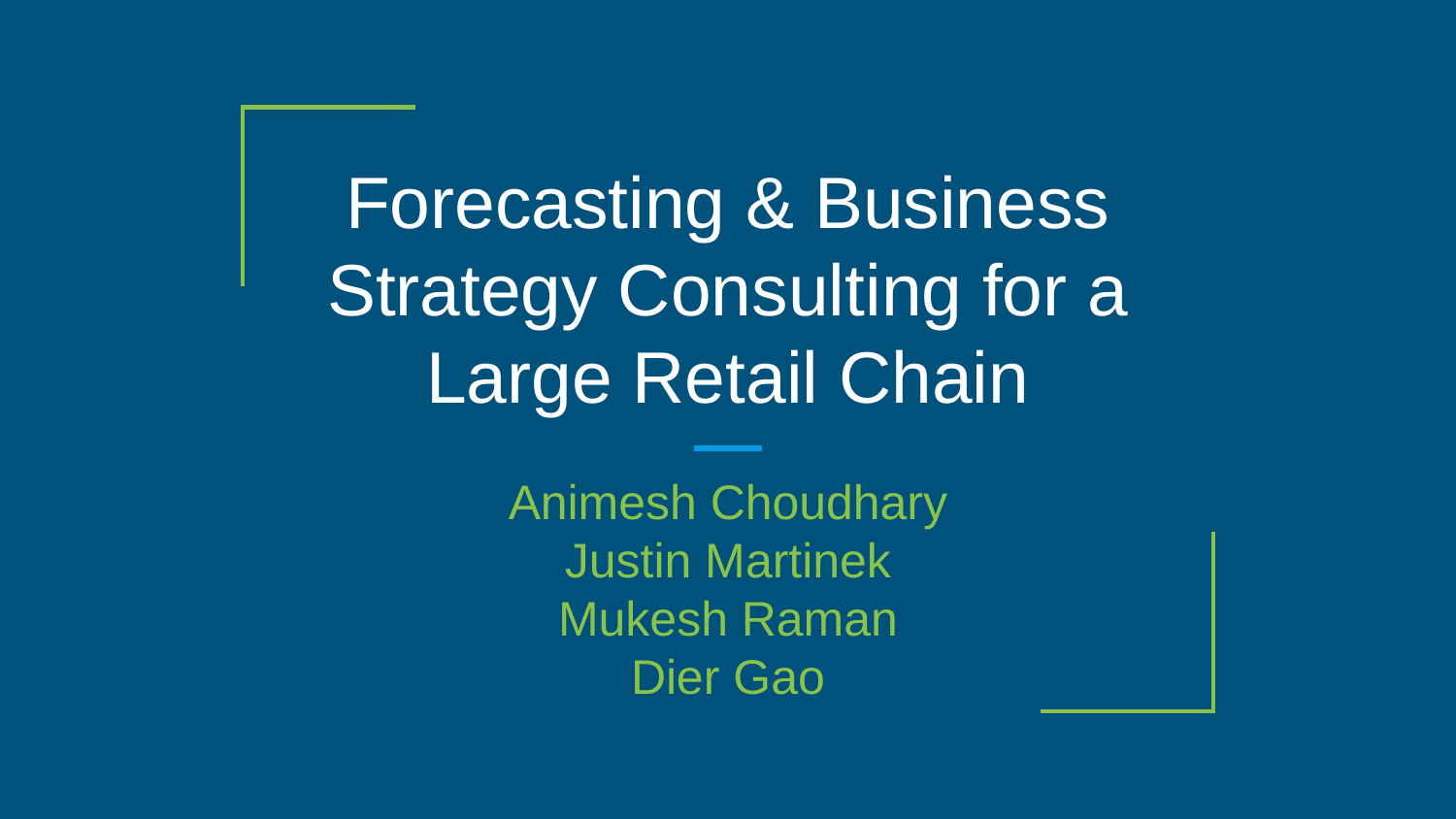

# Forecasting & Business Strategy Consulting for a Large Retail Chain
Animesh Choudhary
Justin Martinek
Mukesh Raman
Dier Gao